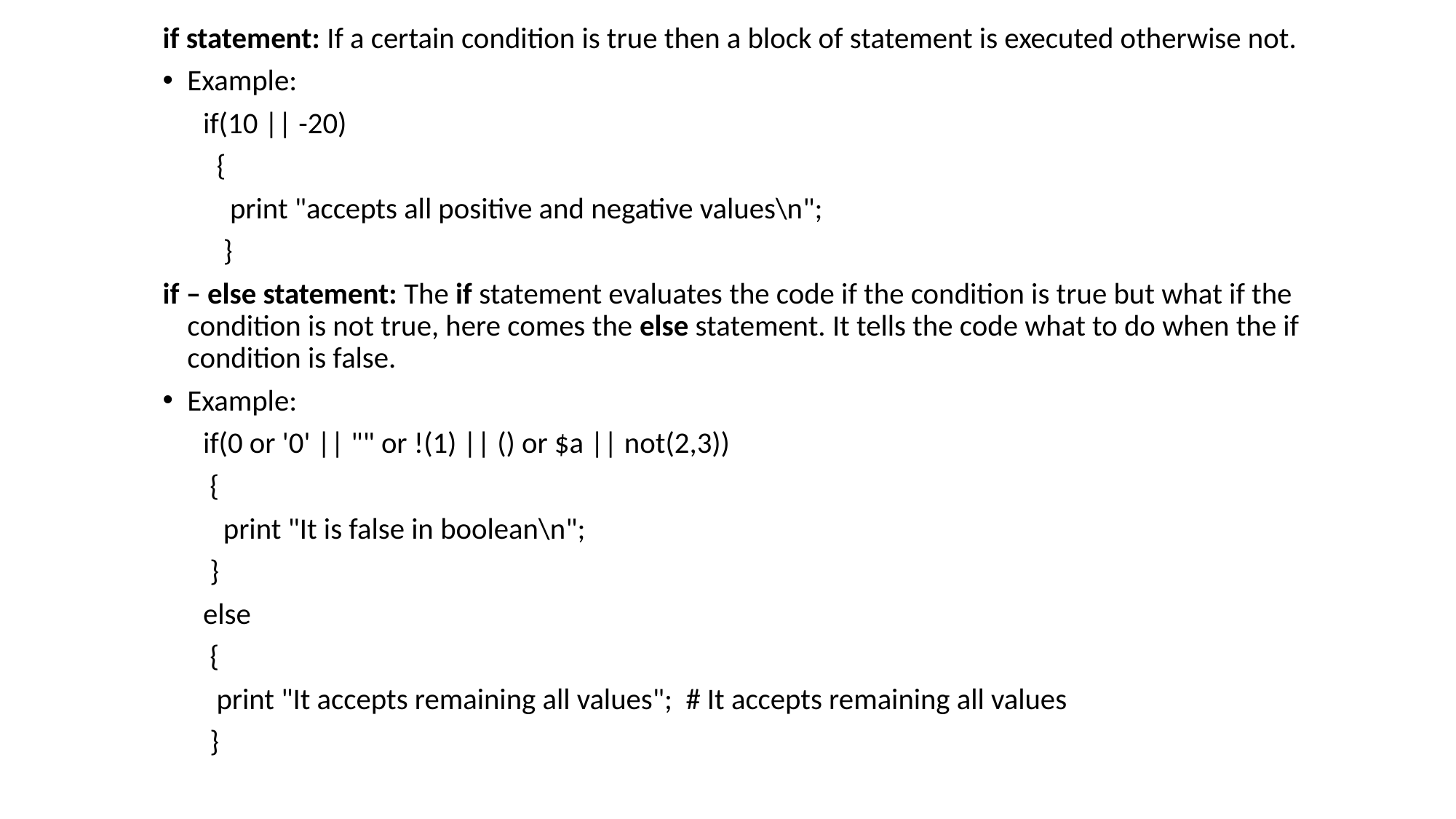

if statement: If a certain condition is true then a block of statement is executed otherwise not.
Example:
      if(10 || -20)
        {
          print "accepts all positive and negative values\n";
         }
if – else statement: The if statement evaluates the code if the condition is true but what if the condition is not true, here comes the else statement. It tells the code what to do when the if condition is false.
Example:
      if(0 or '0' || "" or !(1) || () or $a || not(2,3))
       {
         print "It is false in boolean\n";
       }
      else
       {
        print "It accepts remaining all values";  # It accepts remaining all values
       }